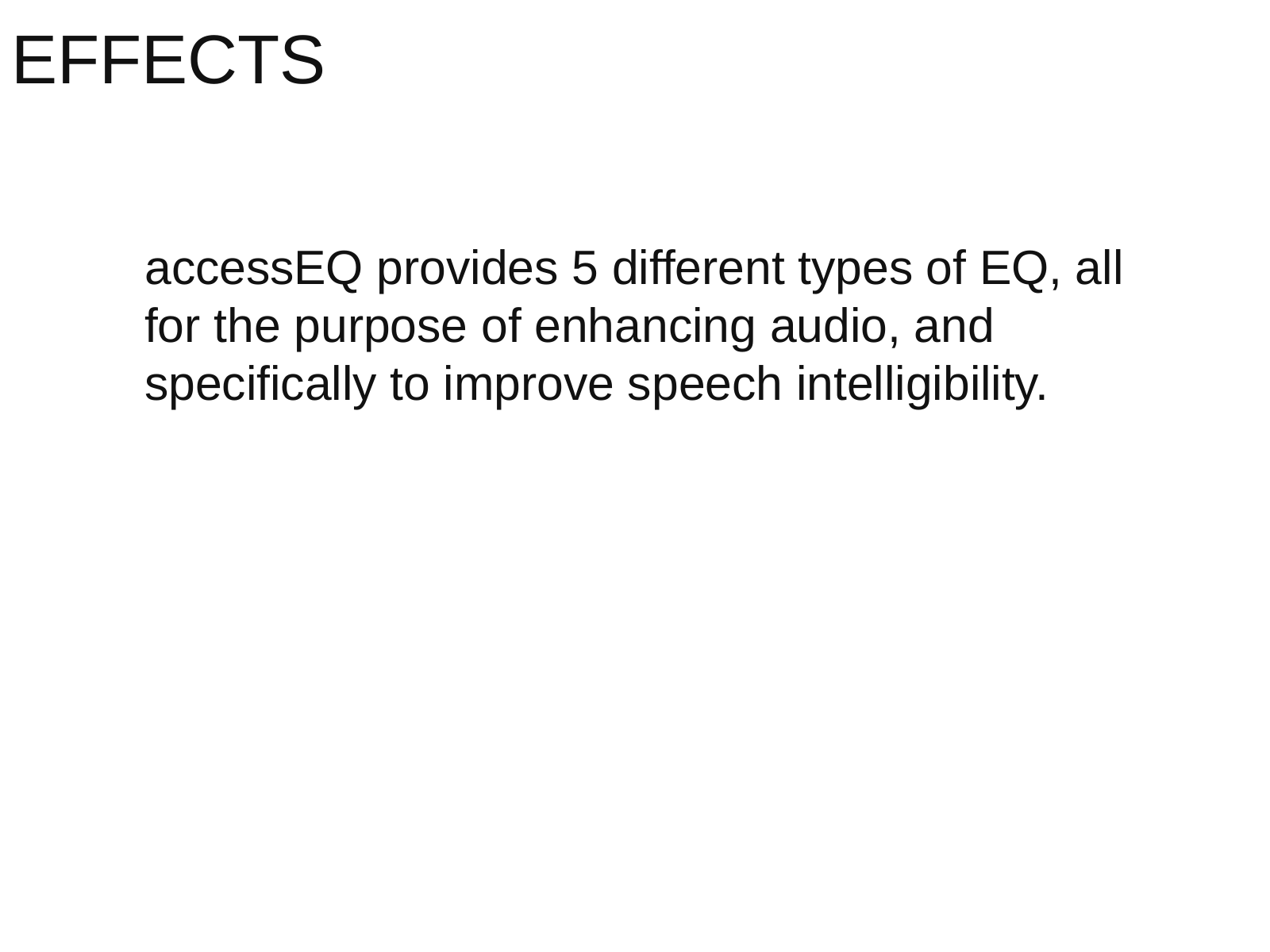

EFFECTS
accessEQ provides 5 different types of EQ, all for the purpose of enhancing audio, and specifically to improve speech intelligibility.